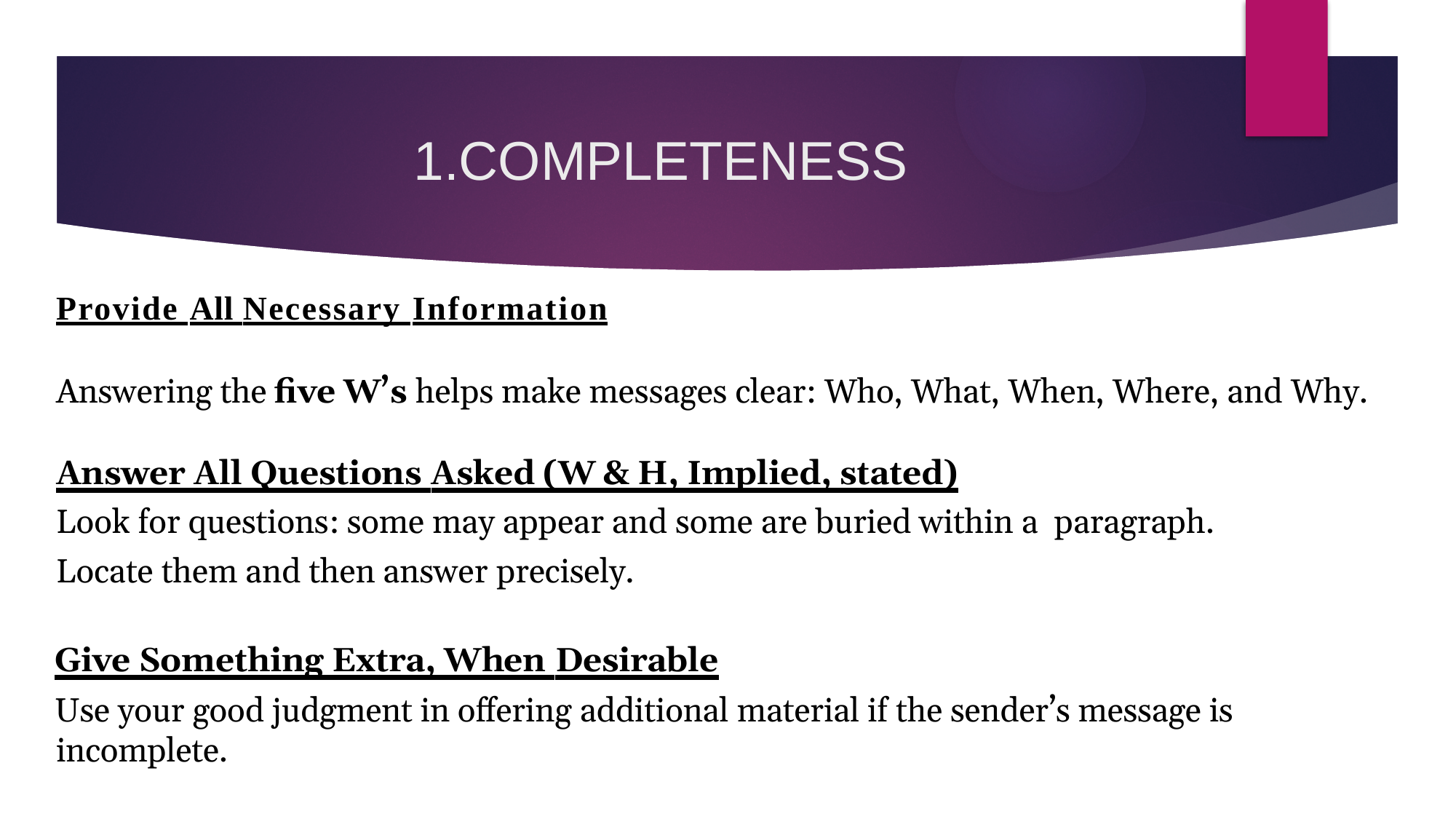

# 1.COMPLETENESS
Provide All Necessary Information

Answering the five W’s helps make messages clear: Who, What, When, Where, and Why.

Answer All Questions Asked (W & H, Implied, stated)
Look for questions: some may appear and some are buried within a  paragraph.
Locate them and then answer precisely.

Give Something Extra, When Desirable
Use your good judgment in offering additional material if the sender’s message is incomplete.